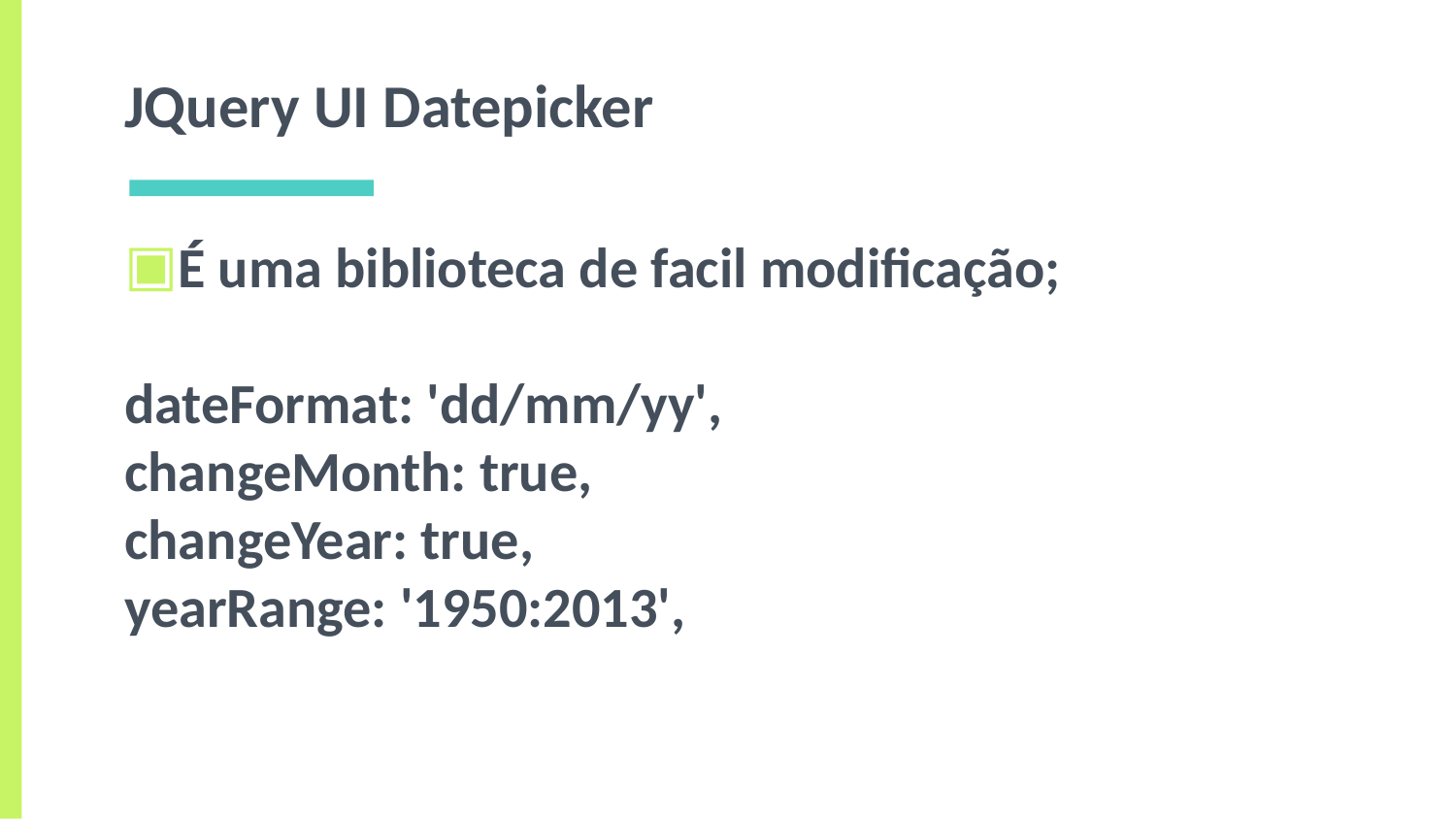

# JQuery UI Datepicker
É uma biblioteca de facil modificação;

dateFormat: 'dd/mm/yy',
changeMonth: true,
changeYear: true,
yearRange: '1950:2013',